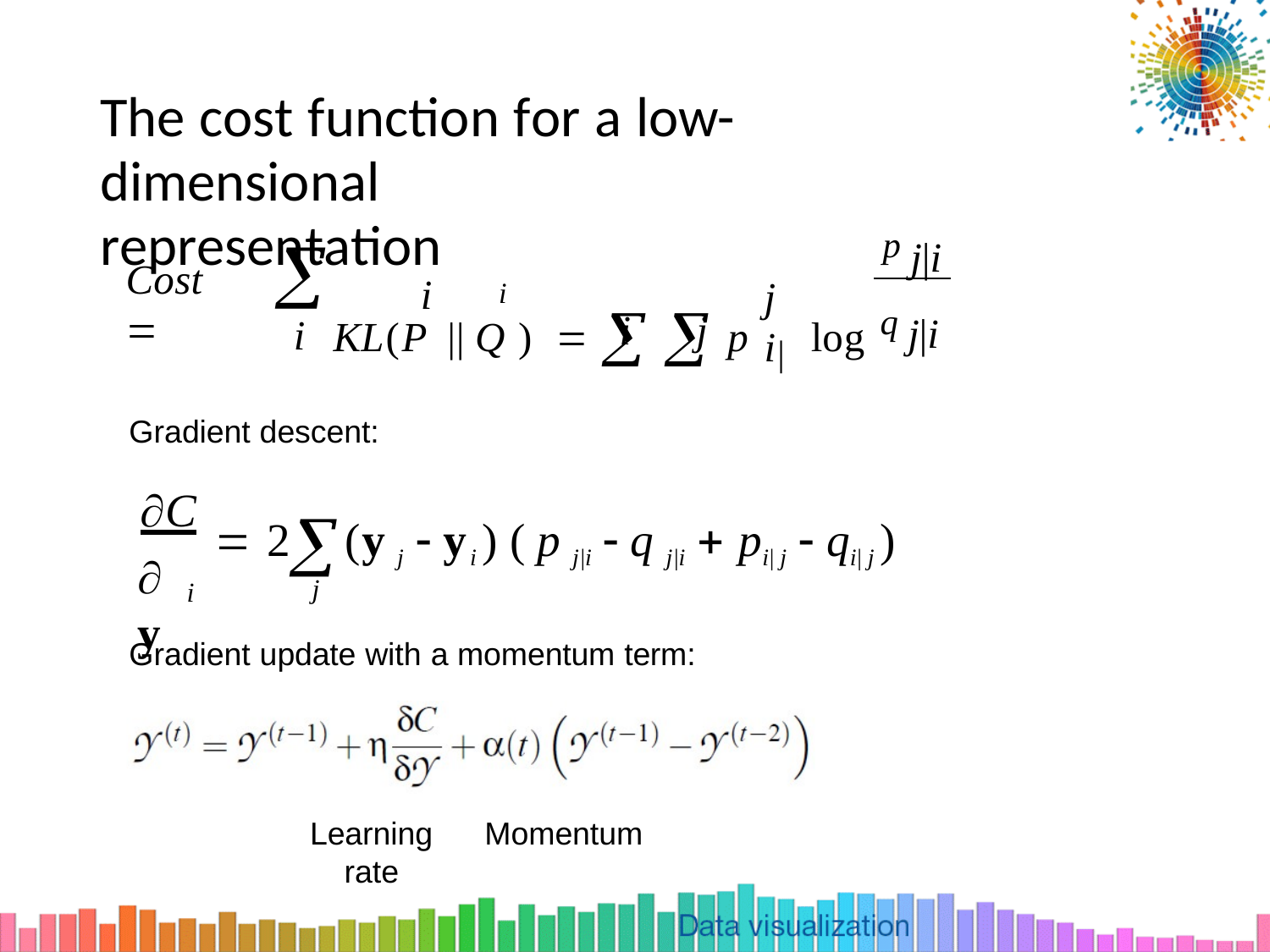

The cost function for a low-dimensional
representation
p j|i
∑
i
KL(P	|| Q )	=	∑ ∑ p	|	log
Cost	=
i
j i
i

q j|i
i	j
Gradient descent:
∂C
∑
=	2
(y j  − yi ) ( p j|i  − q j|i  + pi| j  − qi| j )
∂y
j
i
Gradient update with a momentum term:

Learning rate
Momentum